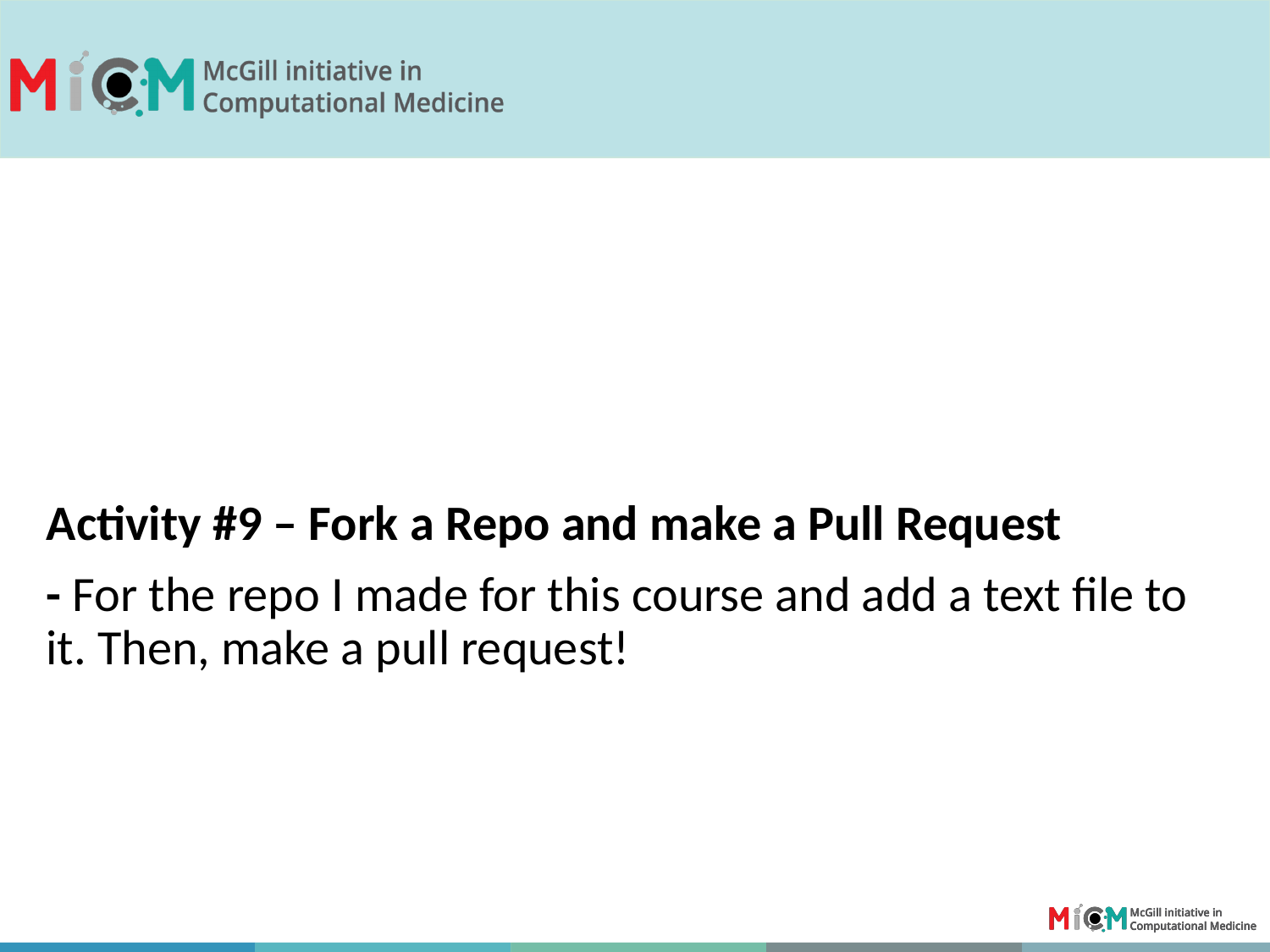

Activity #9 – Fork a Repo and make a Pull Request
- For the repo I made for this course and add a text file to it. Then, make a pull request!